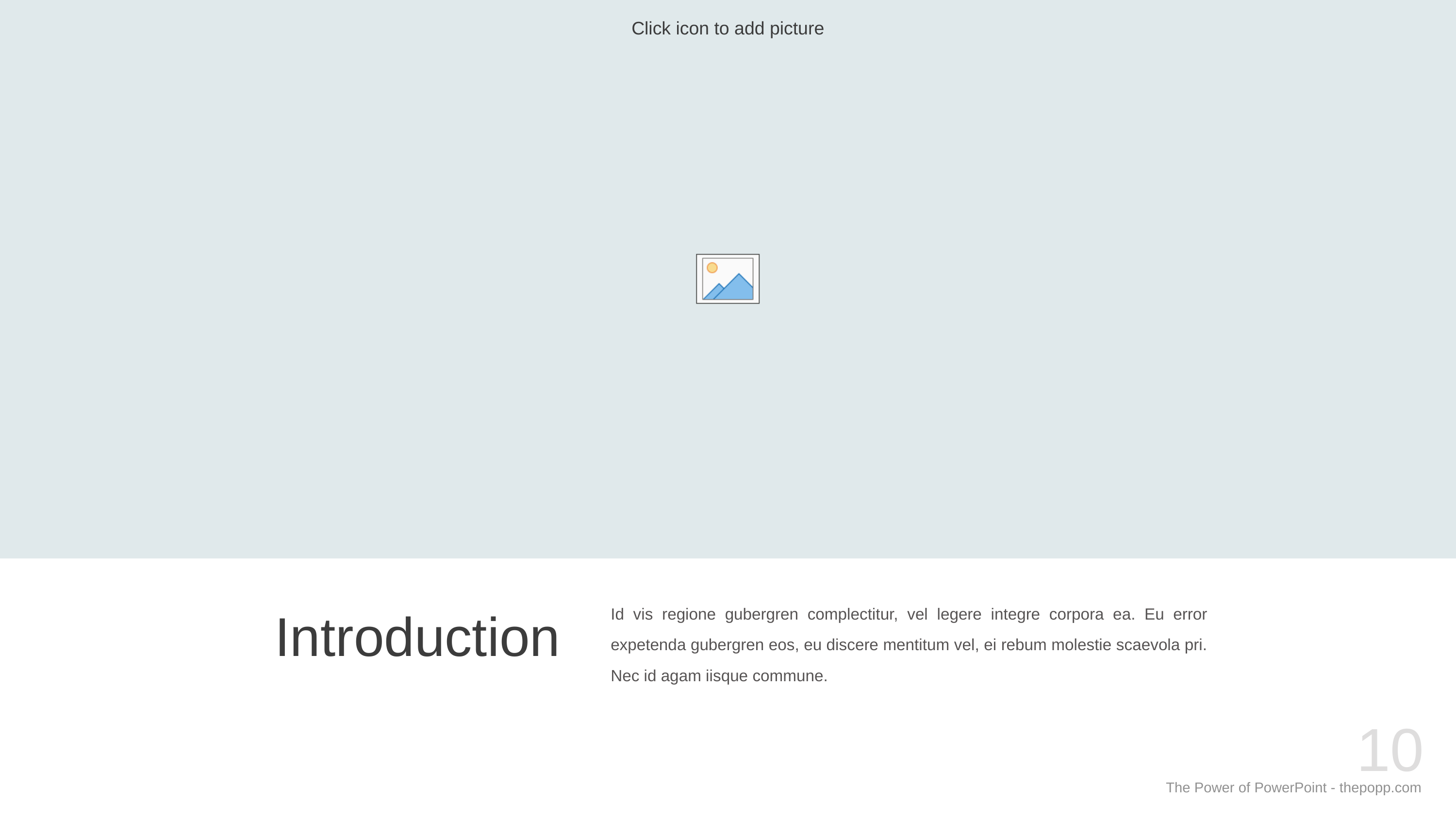

Id vis regione gubergren complectitur, vel legere integre corpora ea. Eu error expetenda gubergren eos, eu discere mentitum vel, ei rebum molestie scaevola pri. Nec id agam iisque commune.
# Introduction
10
The Power of PowerPoint - thepopp.com